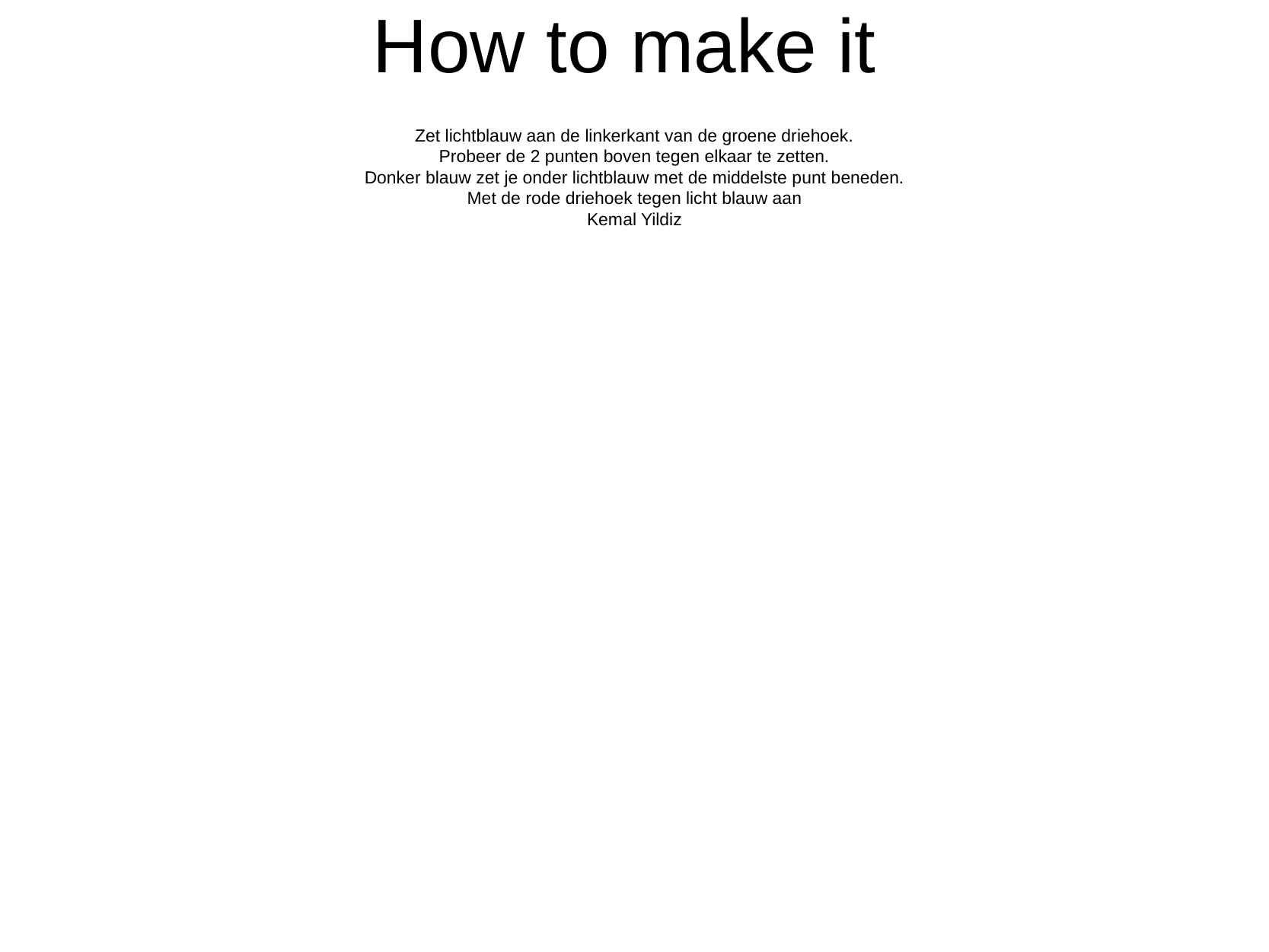

# How to make it
Zet lichtblauw aan de linkerkant van de groene driehoek.
Probeer de 2 punten boven tegen elkaar te zetten.
Donker blauw zet je onder lichtblauw met de middelste punt beneden.
Met de rode driehoek tegen licht blauw aan
Kemal Yildiz